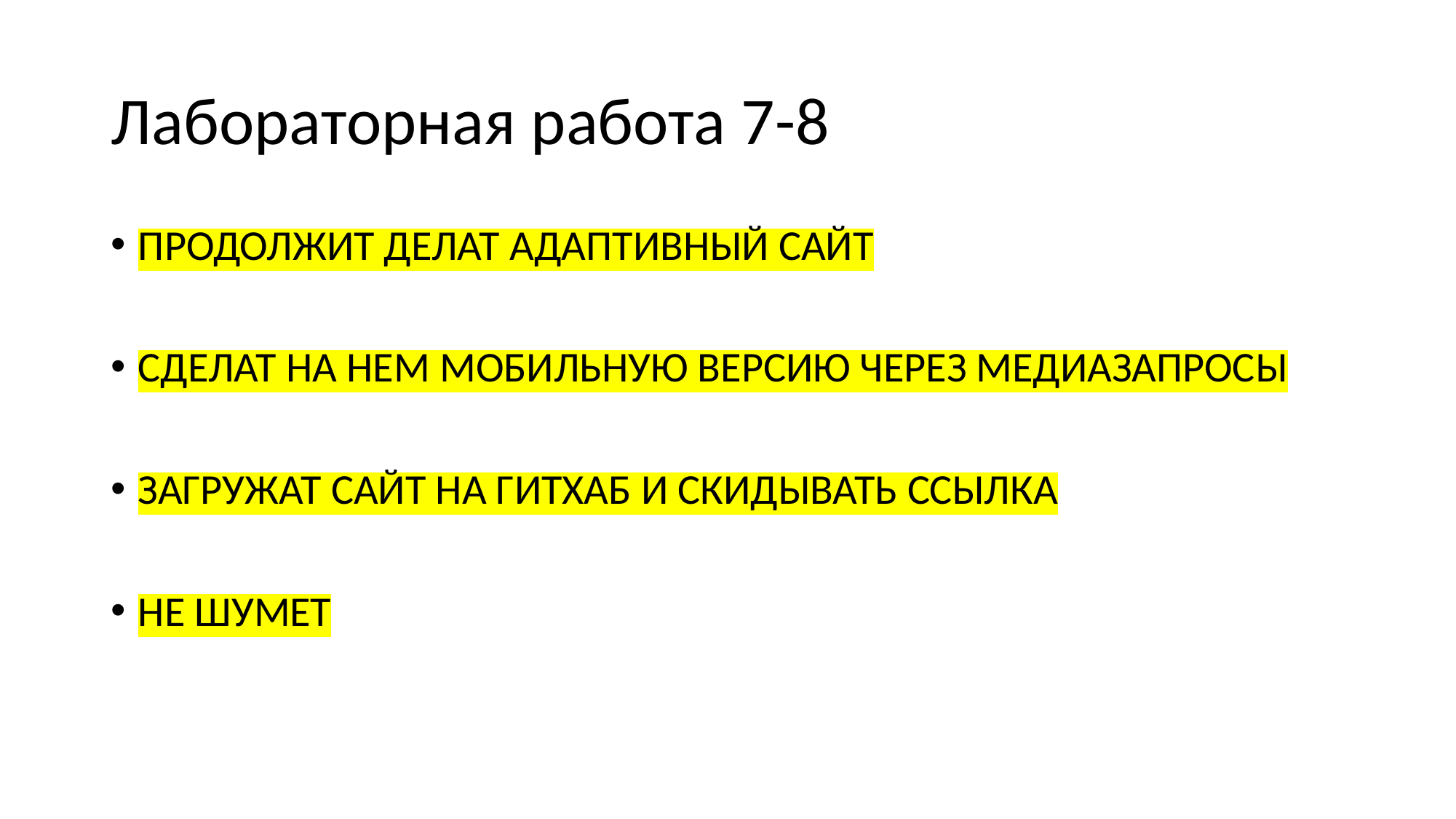

# Лабораторная работа 7-8
ПРОДОЛЖИТ ДЕЛАТ АДАПТИВНЫЙ САЙТ

СДЕЛАТ НА НЕМ МОБИЛЬНУЮ ВЕРСИЮ ЧЕРЕЗ МЕДИАЗАПРОСЫ

ЗАГРУЖАТ САЙТ НА ГИТХАБ И СКИДЫВАТЬ ССЫЛКА

НЕ ШУМЕТ